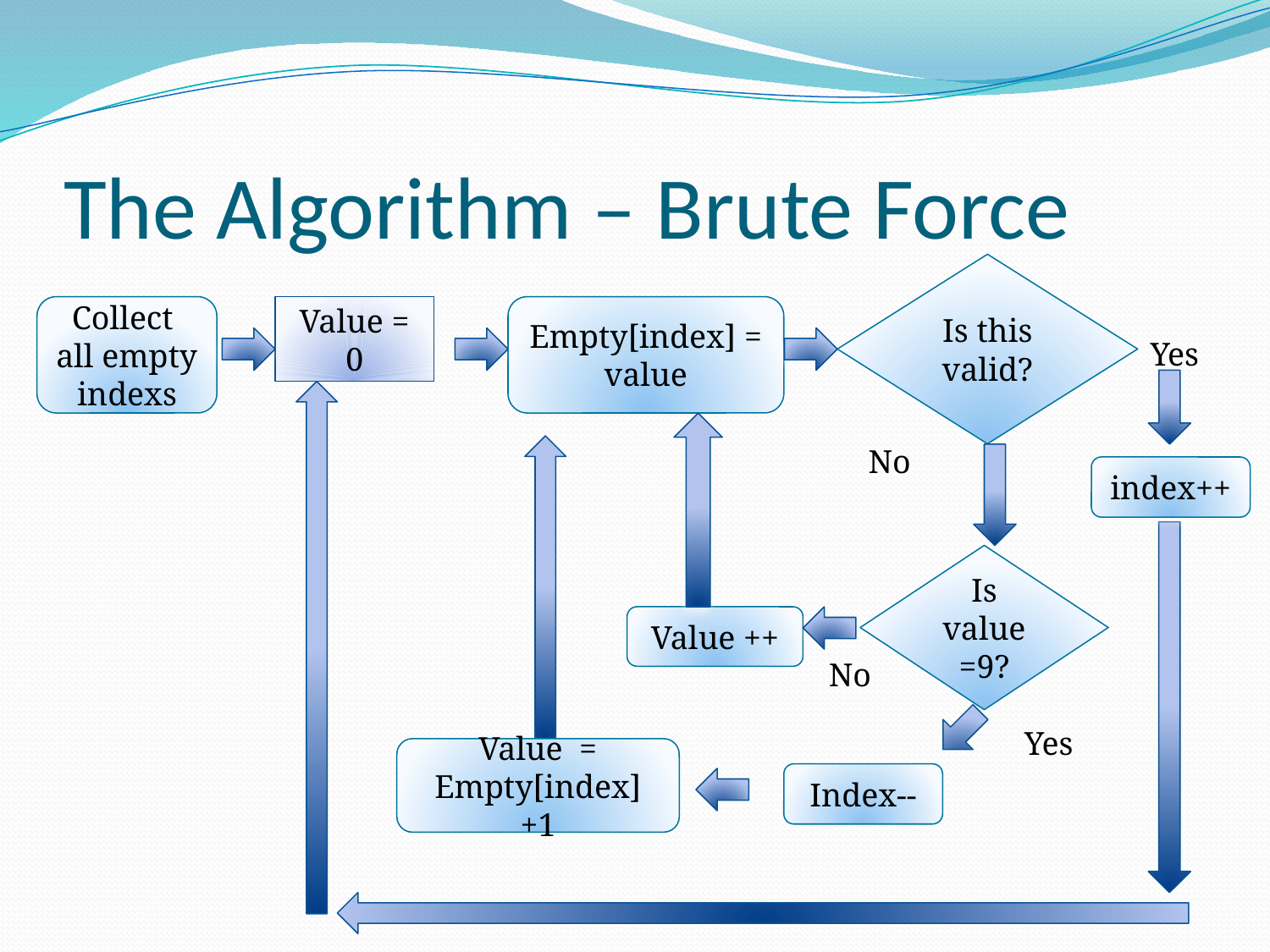

# The Algorithm – Brute Force
Is this valid?
Collect  all empty indexs
Value = 0
Empty[index] = value

Yes

No
index++

Is value =9?
Value ++

No

Yes
Value  = Empty[index] +1
Index--